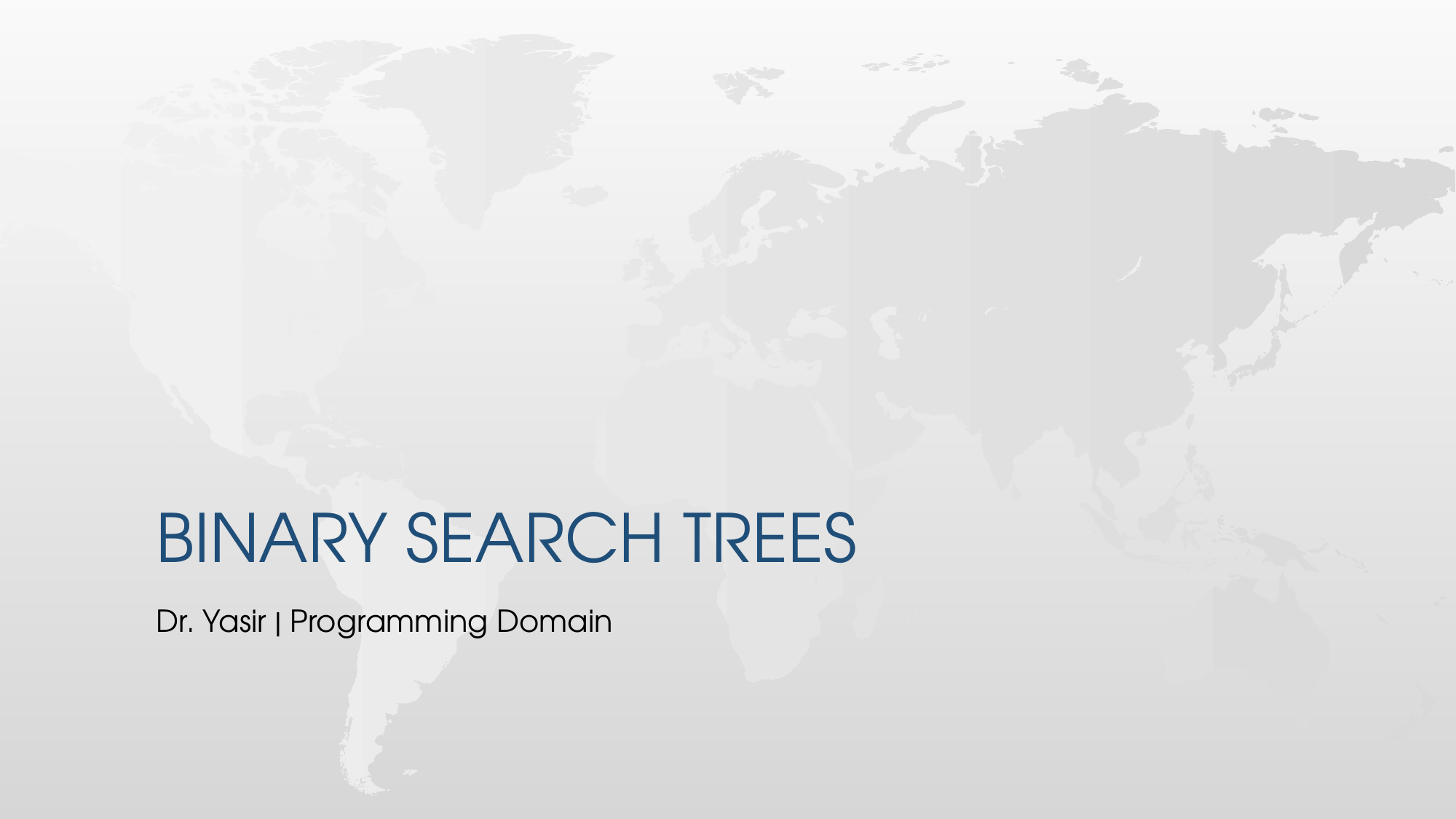

# Binary search trees
Dr. Yasir | Programming Domain